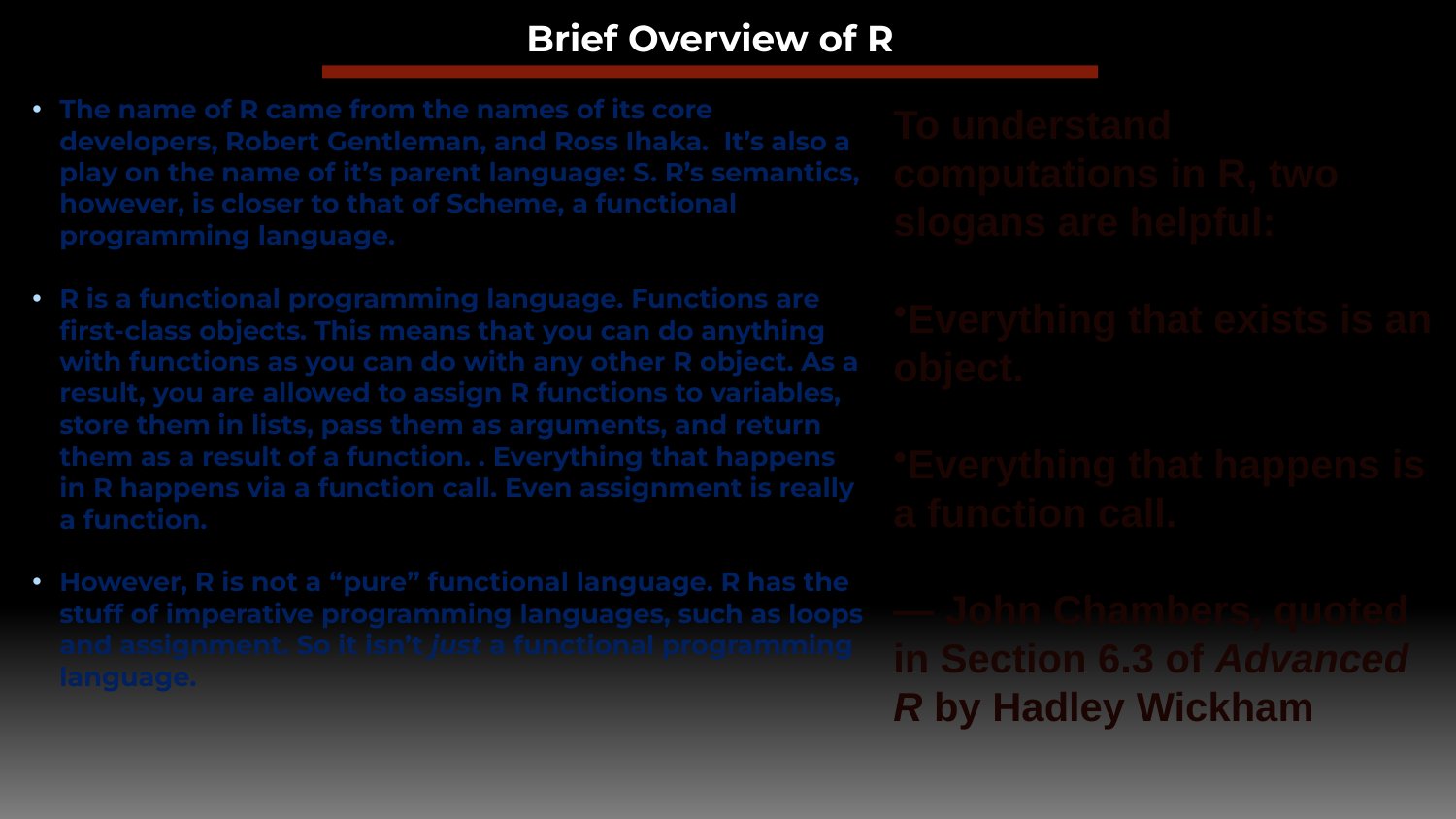

# Brief Overview of R

The name of R came from the names of its core developers, Robert Gentleman, and Ross Ihaka.  It’s also a play on the name of it’s parent language: S. R’s semantics, however, is closer to that of Scheme, a functional programming language.

R is a functional programming language. Functions are first-class objects. This means that you can do anything with functions as you can do with any other R object. As a result, you are allowed to assign R functions to variables, store them in lists, pass them as arguments, and return them as a result of a function. . Everything that happens in R happens via a function call. Even assignment is really a function.

However, R is not a “pure” functional language. R has the stuff of imperative programming languages, such as loops and assignment. So it isn’t just a functional programming language.

To understand computations in R, two slogans are helpful:

Everything that exists is an object.

Everything that happens is a function call.

— John Chambers, quoted in Section 6.3 of Advanced R by Hadley Wickham